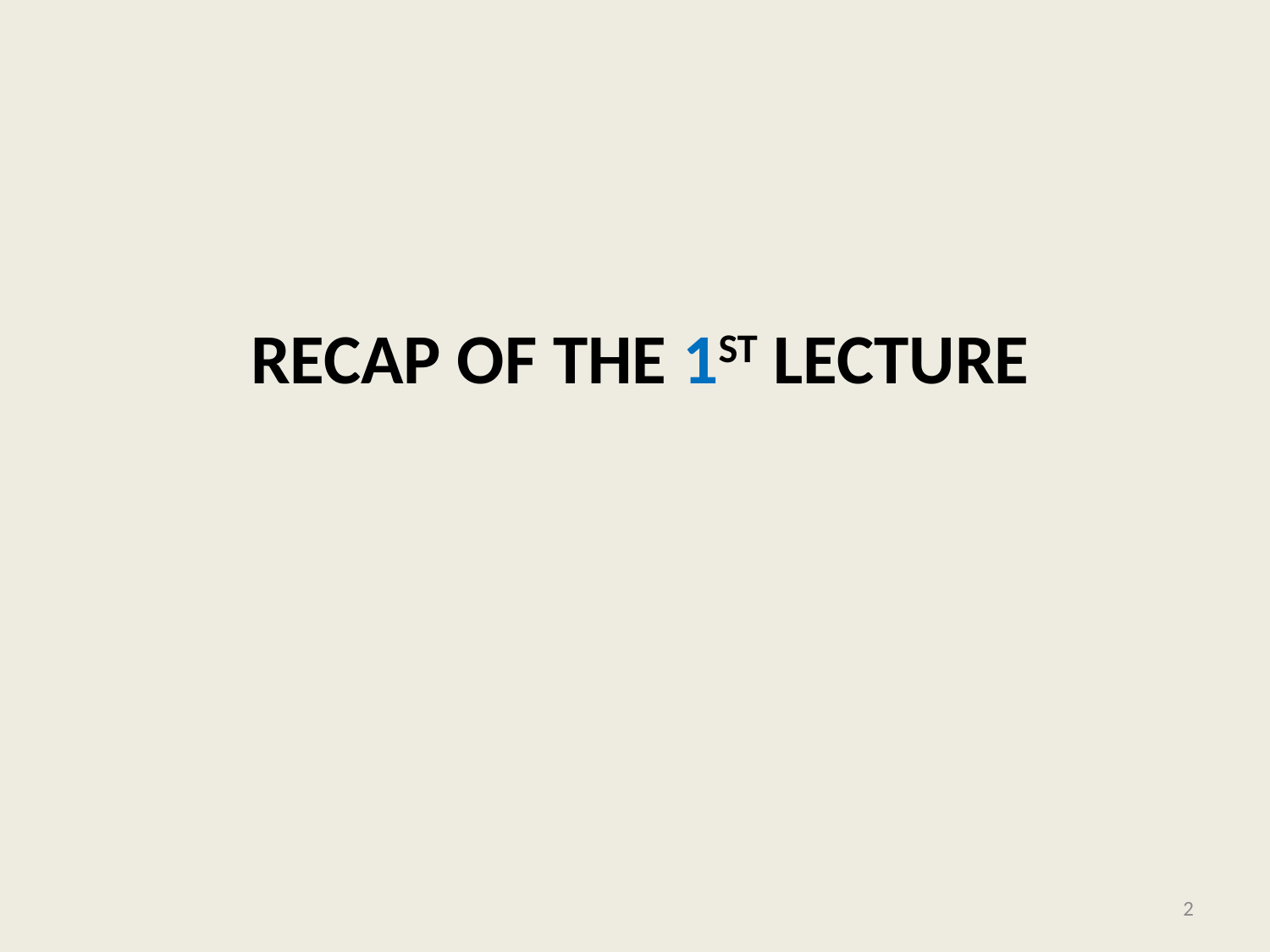

# Recap of the 1st Lecture

2